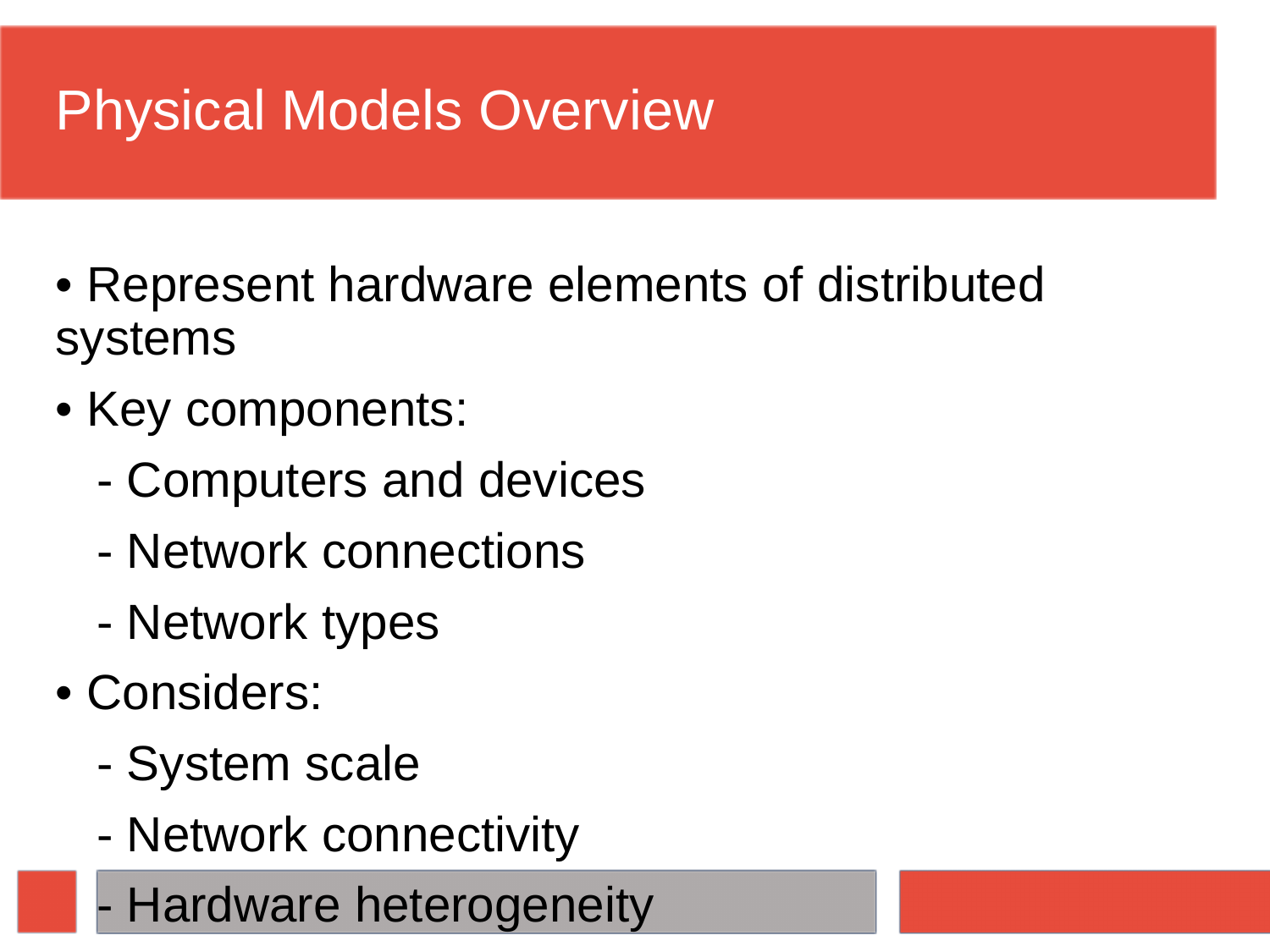

# Physical Models Overview
• Represent hardware elements of distributed systems
• Key components:
   - Computers and devices
   - Network connections
   - Network types
• Considers:
   - System scale
   - Network connectivity
   - Hardware heterogeneity